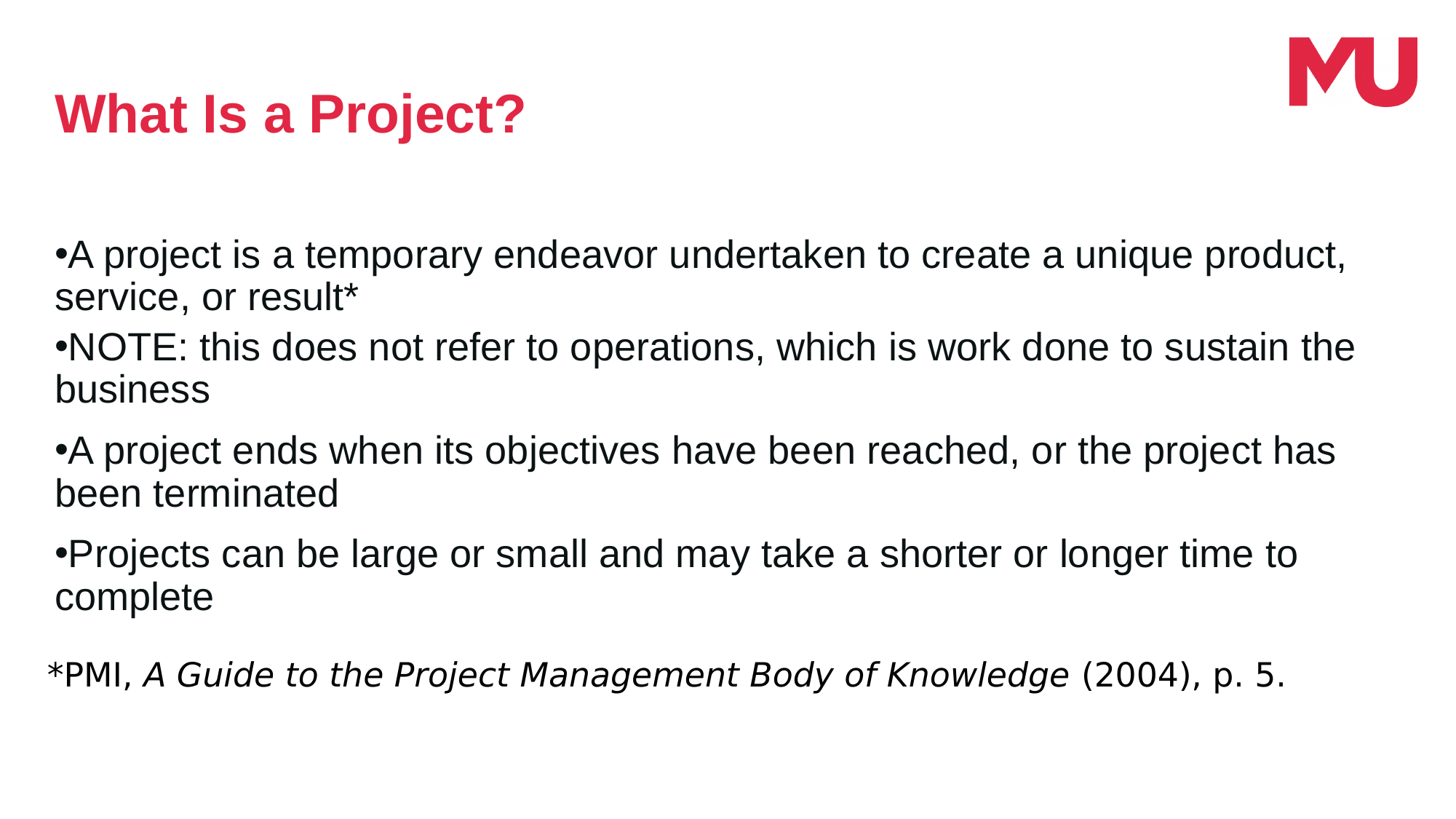

What Is a Project?
A project is a temporary endeavor undertaken to create a unique product, service, or result*
NOTE: this does not refer to operations, which is work done to sustain the business
A project ends when its objectives have been reached, or the project has been terminated
Projects can be large or small and may take a shorter or longer time to complete
*PMI, A Guide to the Project Management Body of Knowledge (2004), p. 5.